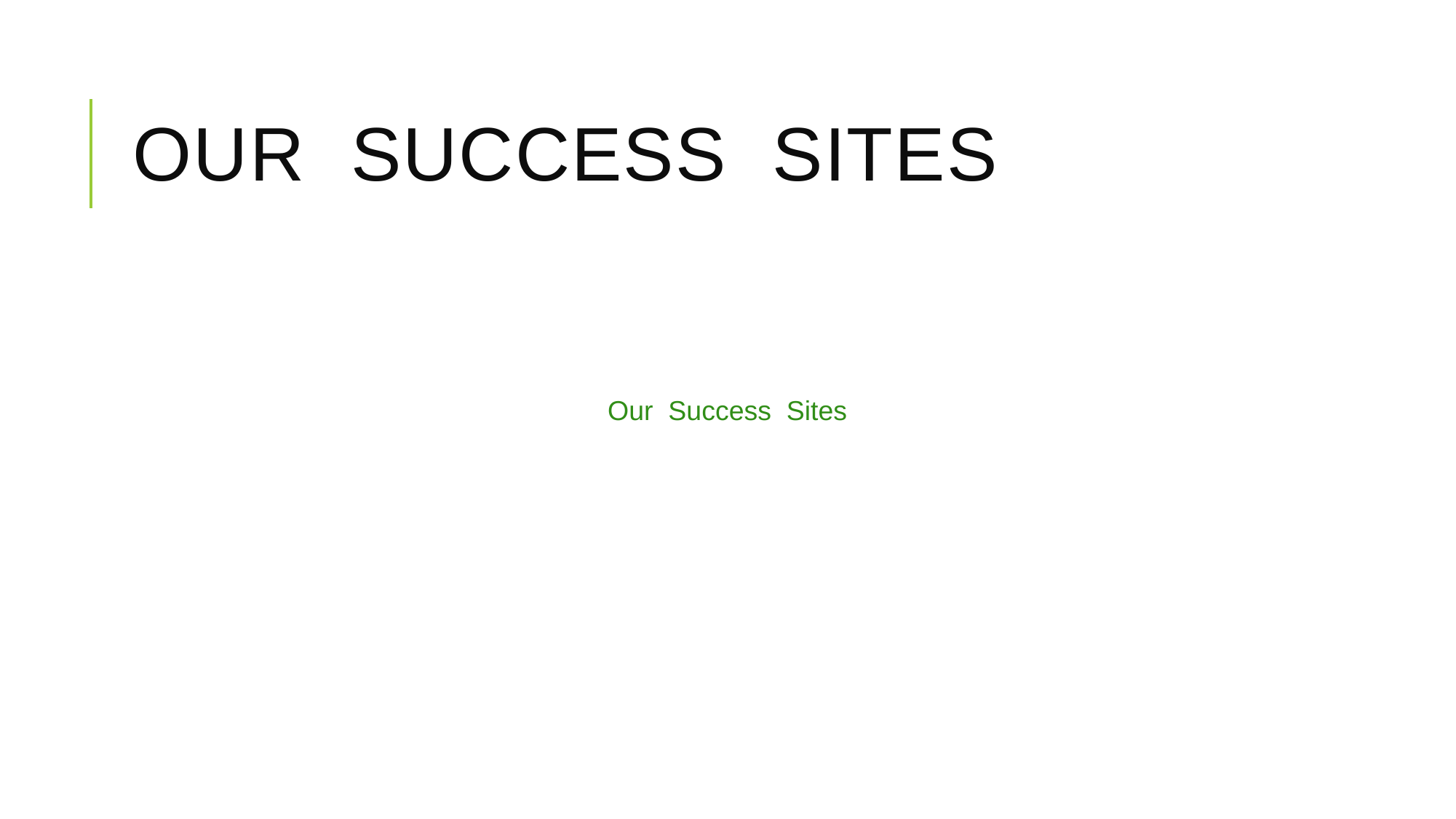

# Our  Success  Sites

Our  Success  Sites